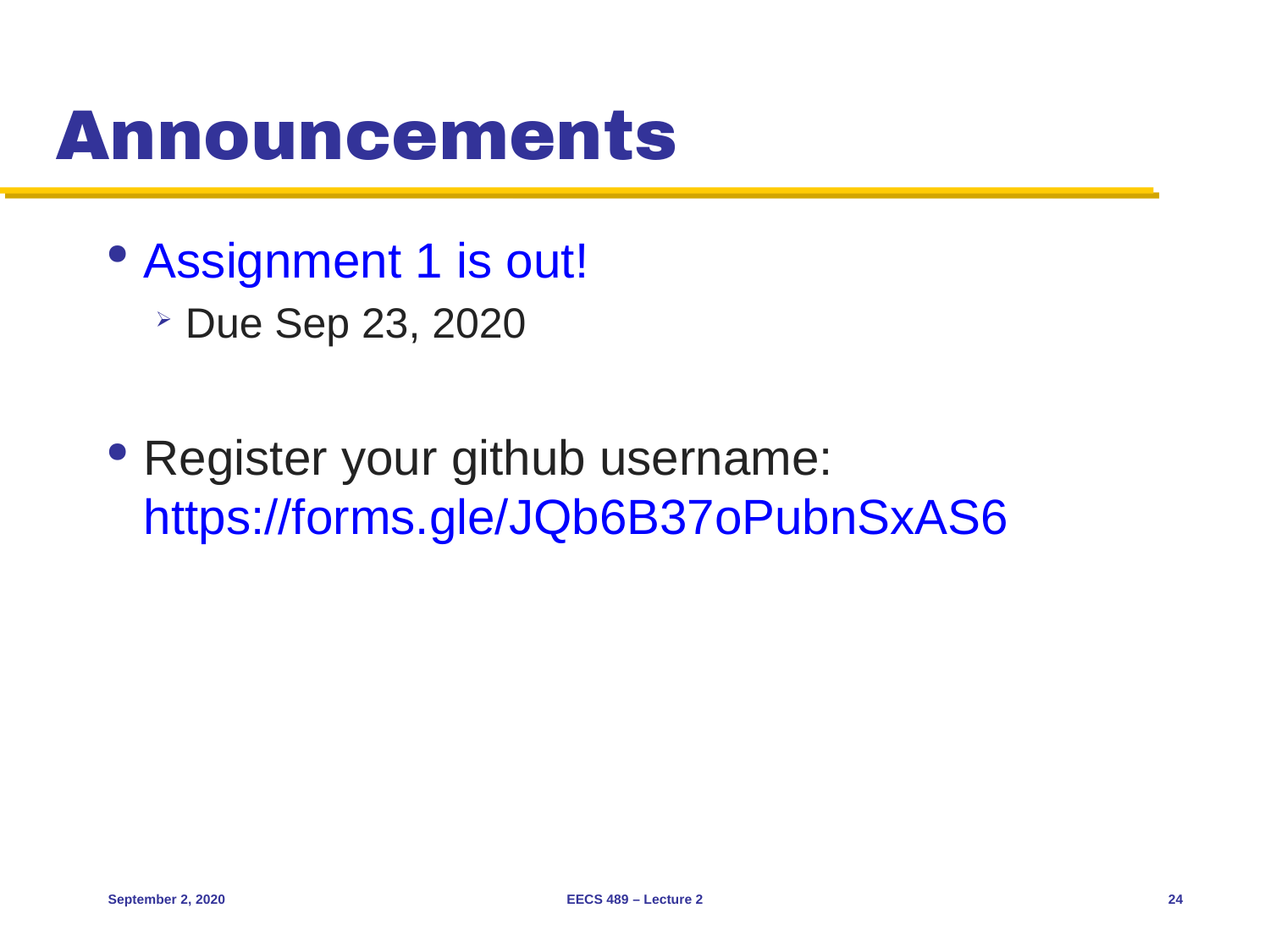

# Announcements
Assignment 1 is out!
Due Sep 23, 2020

Register your github username: https://forms.gle/JQb6B37oPubnSxAS6

September 2, 2020
EECS 489 – Lecture 2
24